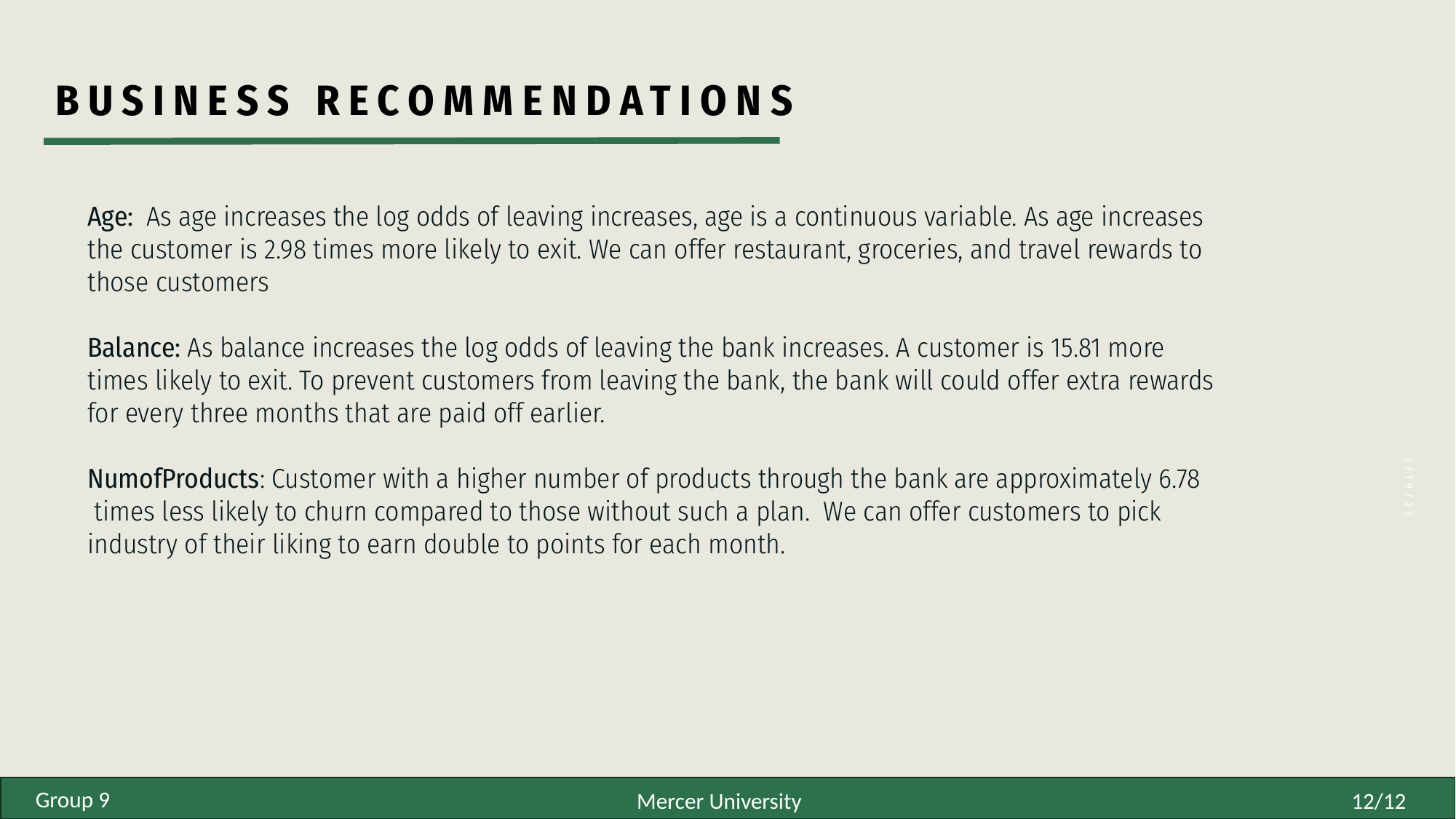

# Business recommendations

Age:  As age increases the log odds of leaving increases, age is a continuous variable. As age increases the customer is 2.98 times more likely to exit. We can offer restaurant, groceries, and travel rewards to those customers

Balance: As balance increases the log odds of leaving the bank increases. A customer is 15.81 more times likely to exit. To prevent customers from leaving the bank, the bank will could offer extra rewards for every three months that are paid off earlier.

NumofProducts: Customer with a higher number of products through the bank are approximately 6.78  times less likely to churn compared to those without such a plan.  We can offer customers to pick industry of their liking to earn double to points for each month.

5/19/25

Group 9
12/12

Mercer University